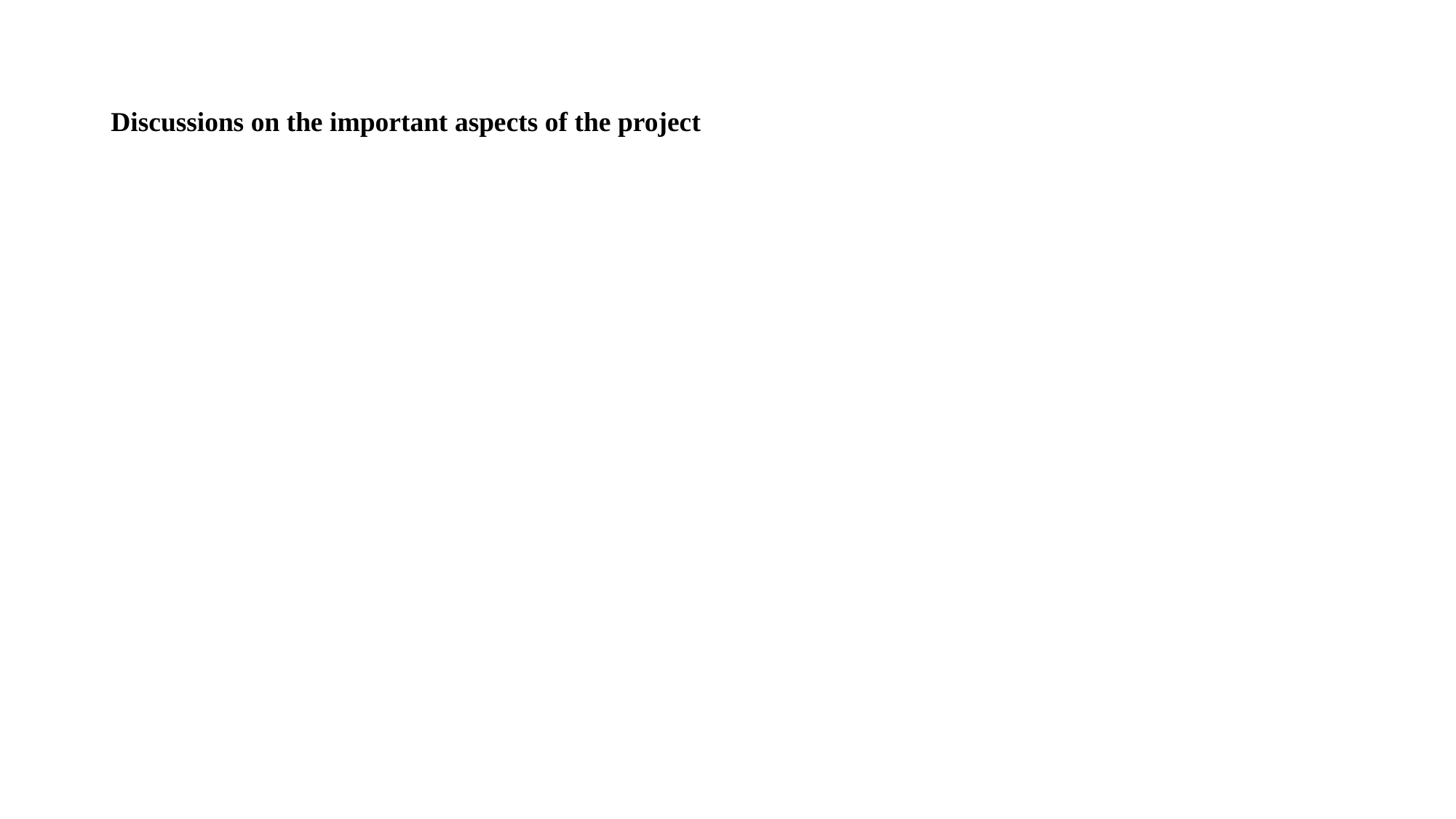

# Discussions on the important aspects of the project